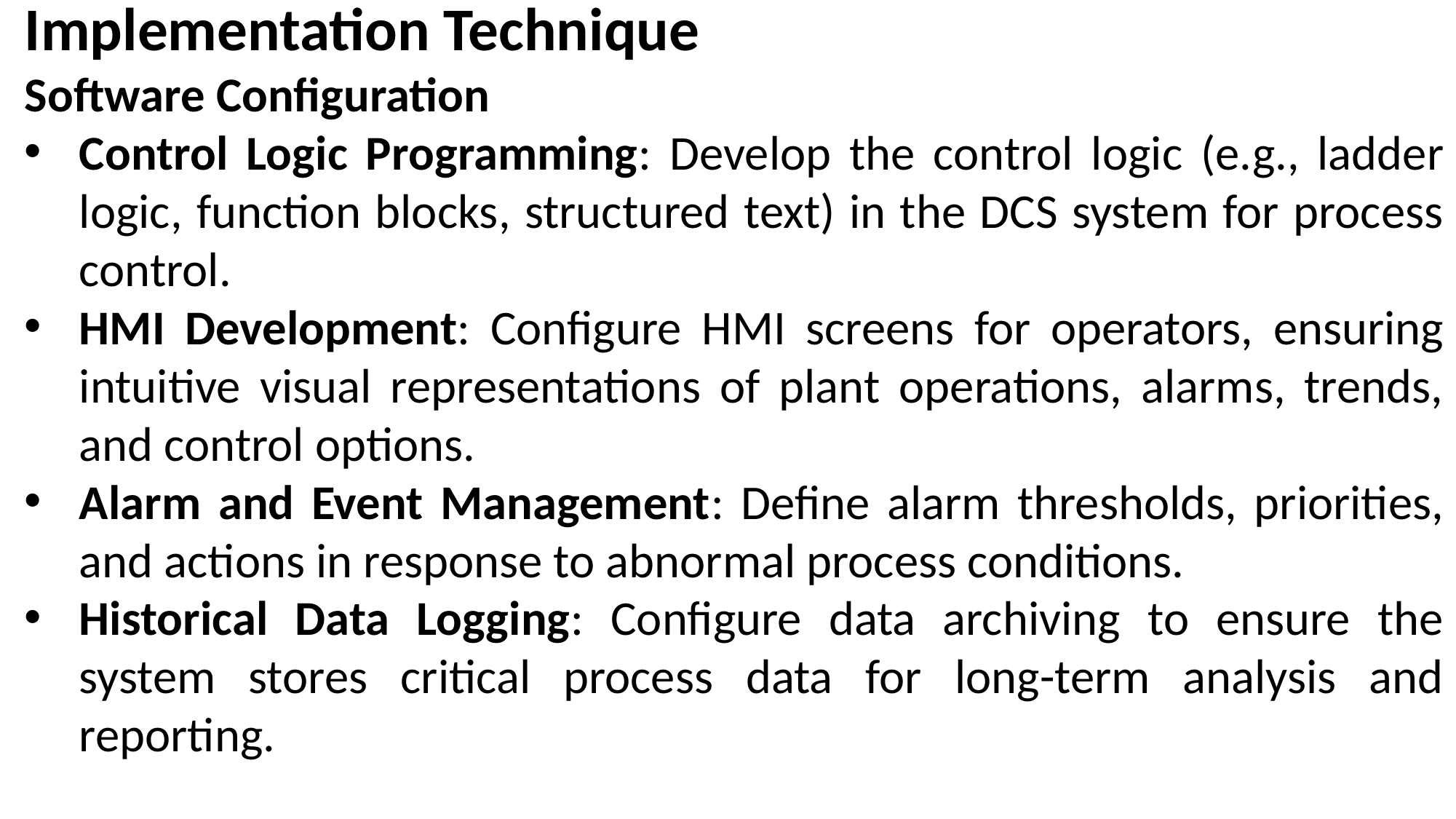

Implementation Technique
Software Configuration
Control Logic Programming: Develop the control logic (e.g., ladder logic, function blocks, structured text) in the DCS system for process control.
HMI Development: Configure HMI screens for operators, ensuring intuitive visual representations of plant operations, alarms, trends, and control options.
Alarm and Event Management: Define alarm thresholds, priorities, and actions in response to abnormal process conditions.
Historical Data Logging: Configure data archiving to ensure the system stores critical process data for long-term analysis and reporting.